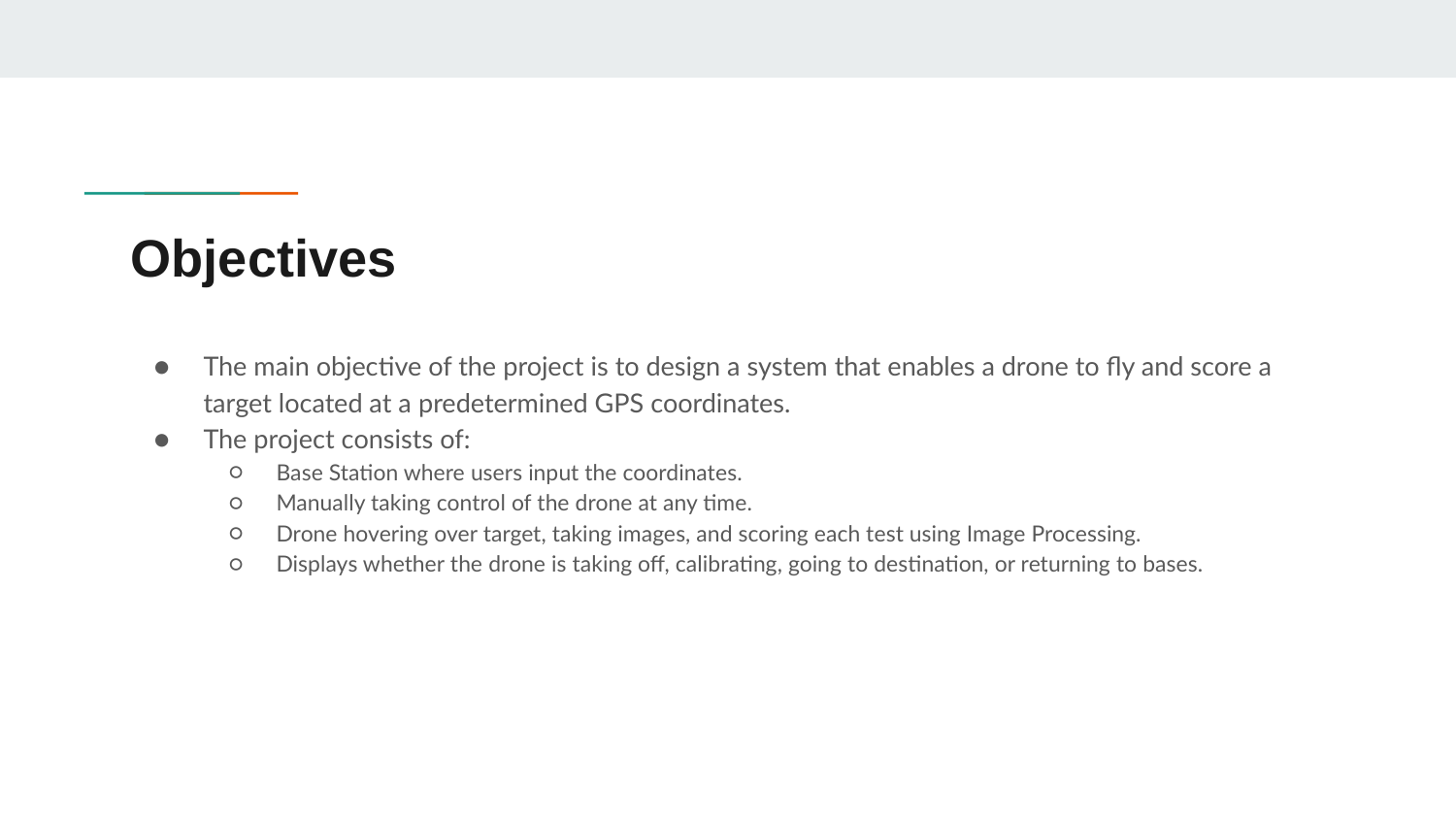

# Objectives
The main objective of the project is to design a system that enables a drone to fly and score a target located at a predetermined GPS coordinates.
The project consists of:
Base Station where users input the coordinates.
Manually taking control of the drone at any time.
Drone hovering over target, taking images, and scoring each test using Image Processing.
Displays whether the drone is taking off, calibrating, going to destination, or returning to bases.